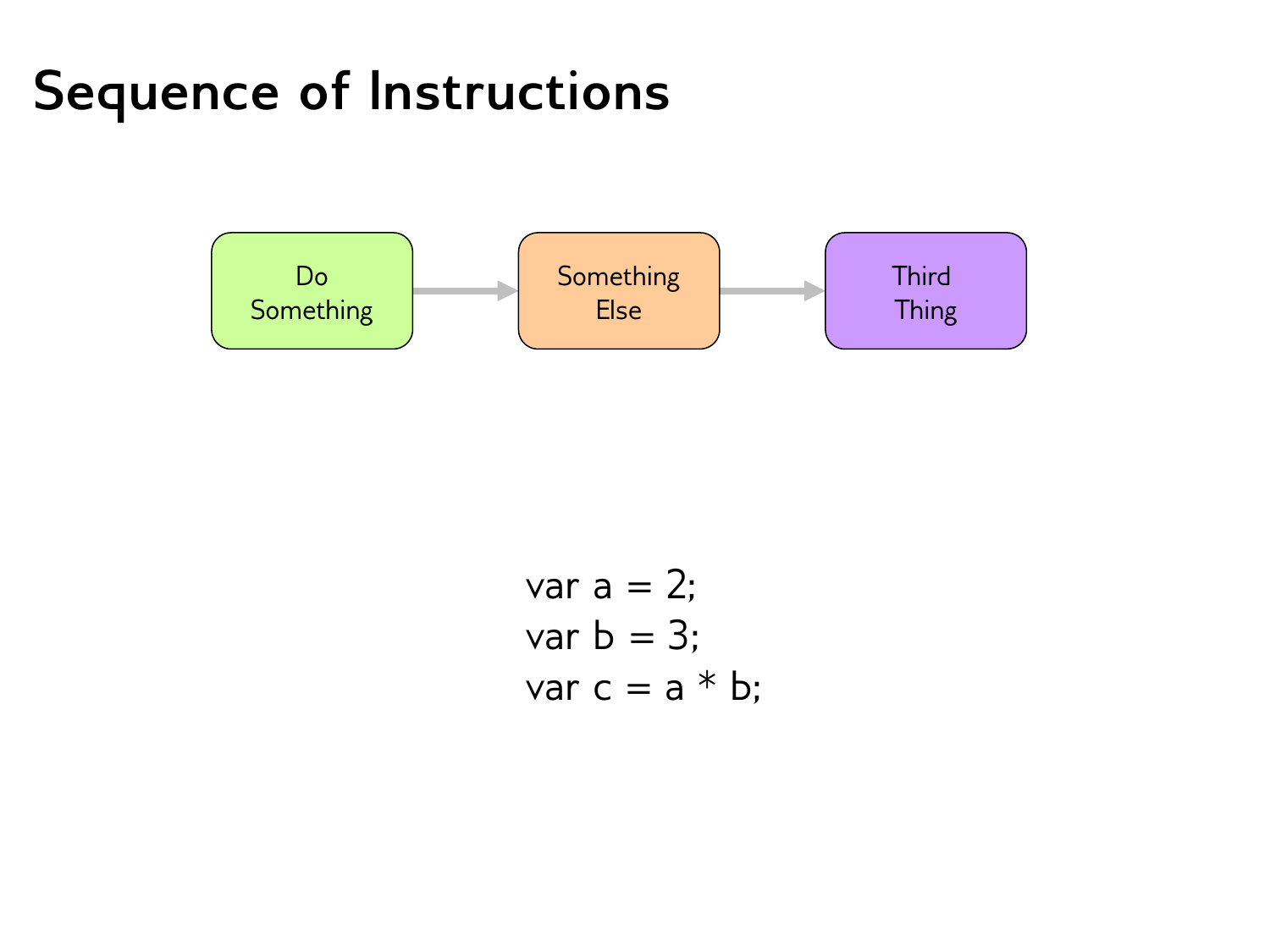

# Sequence of Instructions
Do
Something
Something Else
Third
Thing
var a = 2;
var b = 3;
var c = a * b;